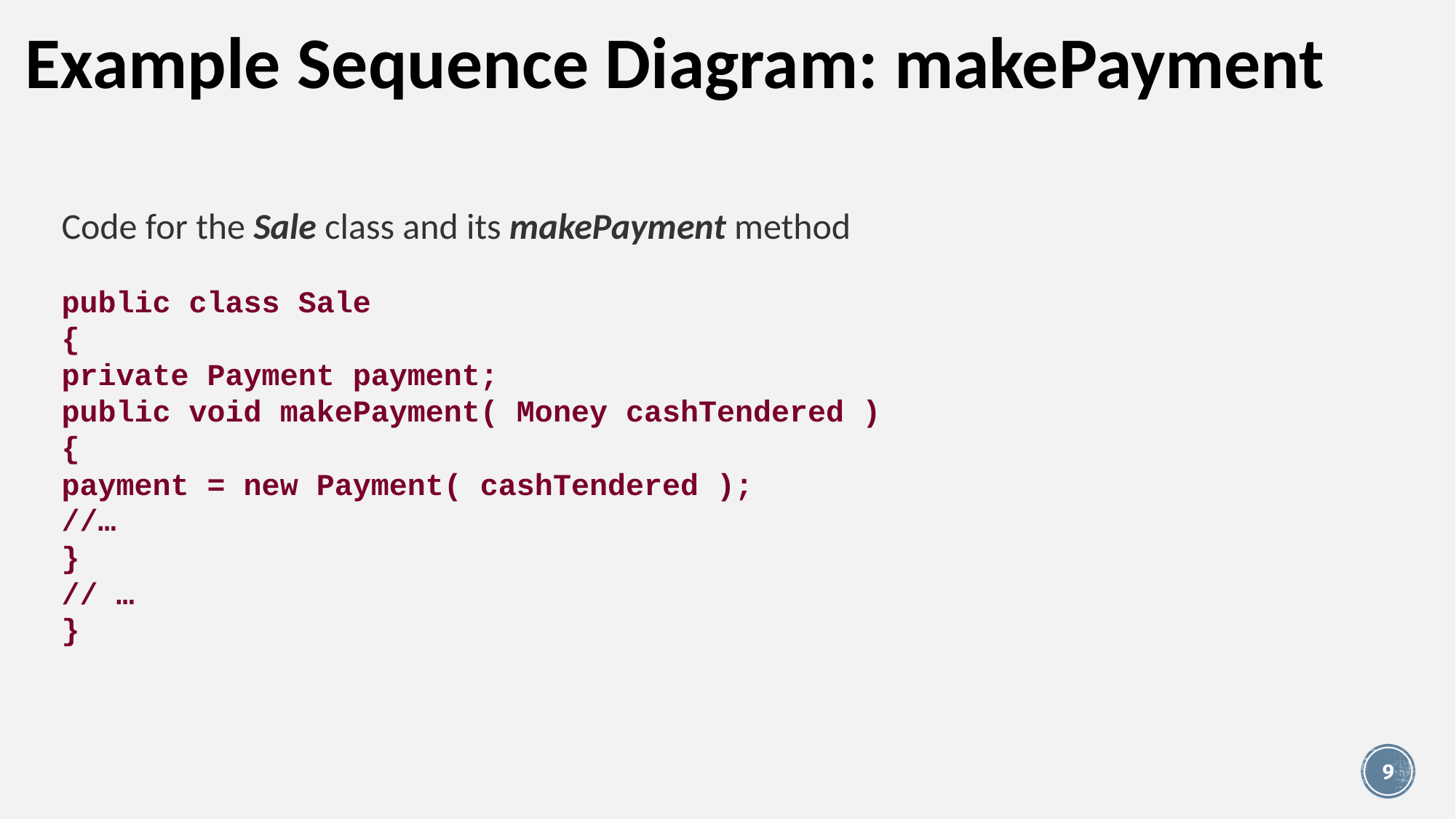

# Example Sequence Diagram: makePayment
Code for the Sale class and its makePayment method
public class Sale
{
private Payment payment;
public void makePayment( Money cashTendered )
{
payment = new Payment( cashTendered );
//…
}
// …
}
9